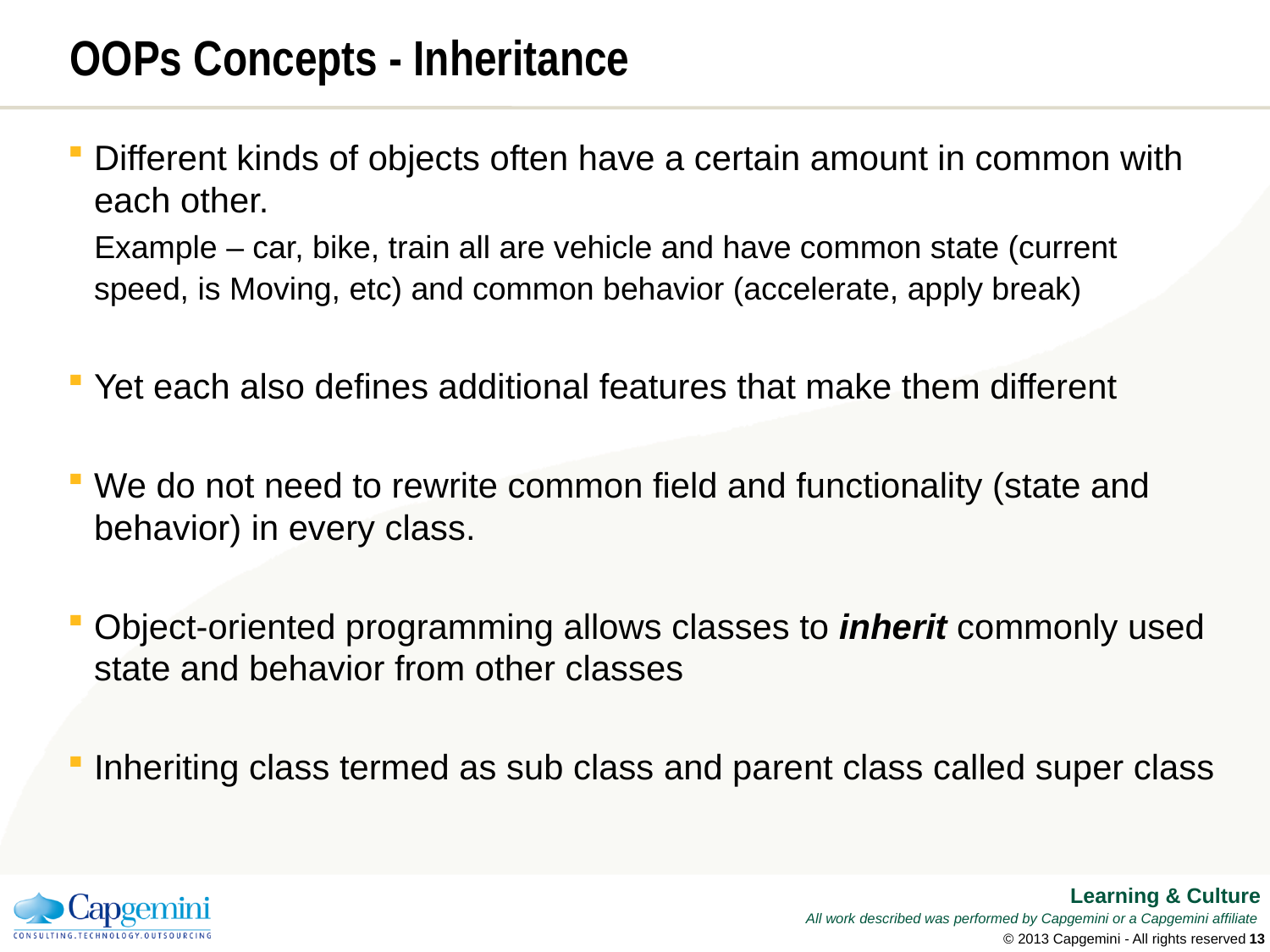

# OOPs Concepts - Inheritance
Different kinds of objects often have a certain amount in common with each other.
   Example – car, bike, train all are vehicle and have common state (current   speed, is Moving, etc) and common behavior (accelerate, apply break)

Yet each also defines additional features that make them different

We do not need to rewrite common field and functionality (state and behavior) in every class.

Object-oriented programming allows classes to inherit commonly used state and behavior from other classes

Inheriting class termed as sub class and parent class called super class
© 2013 Capgemini - All rights reserved
13